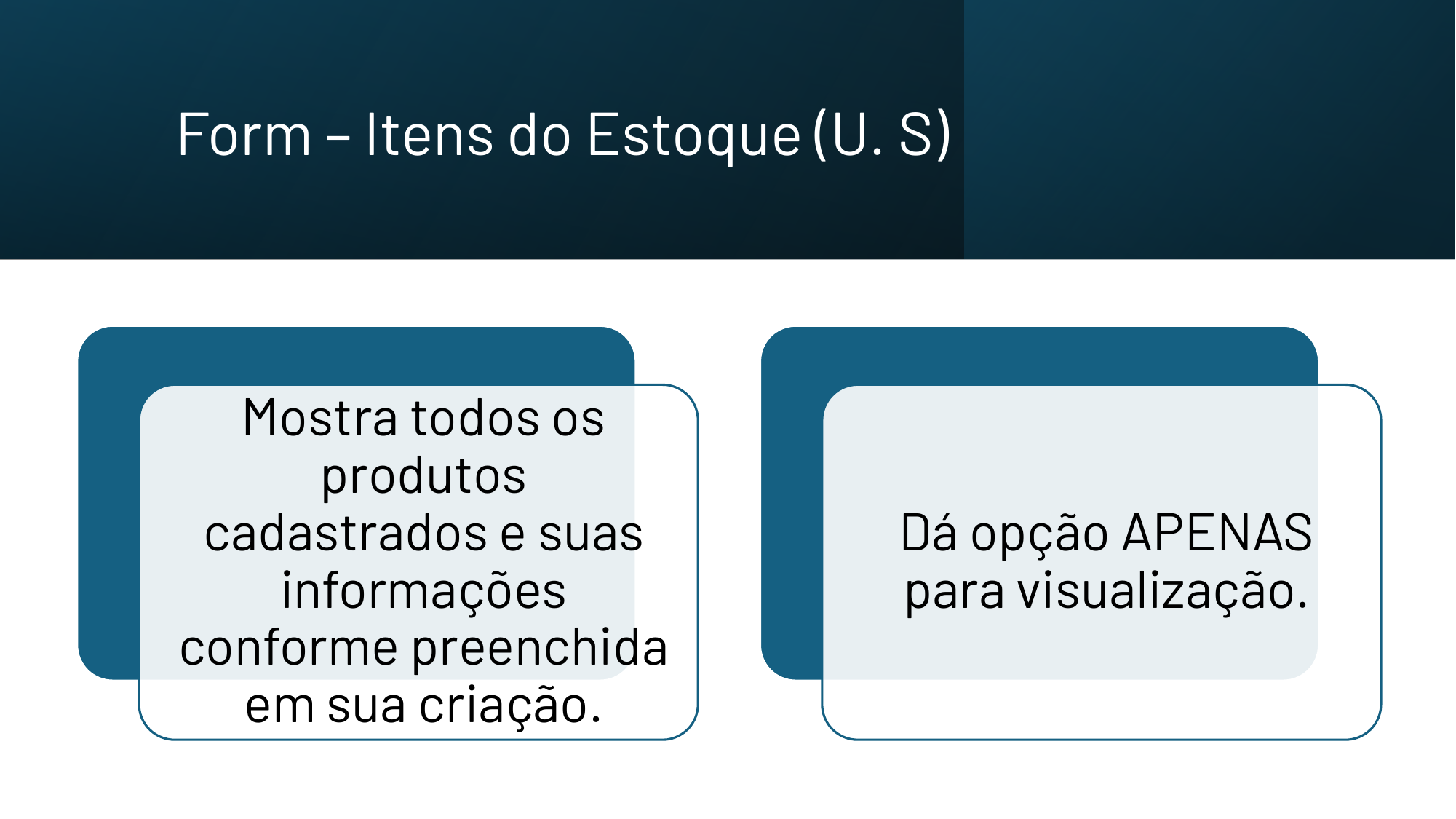

# Form – Itens do Estoque (U. S)
Mostra todos os produtos cadastrados e suas informações conforme preenchida em sua criação.
Dá opção APENAS para visualização.